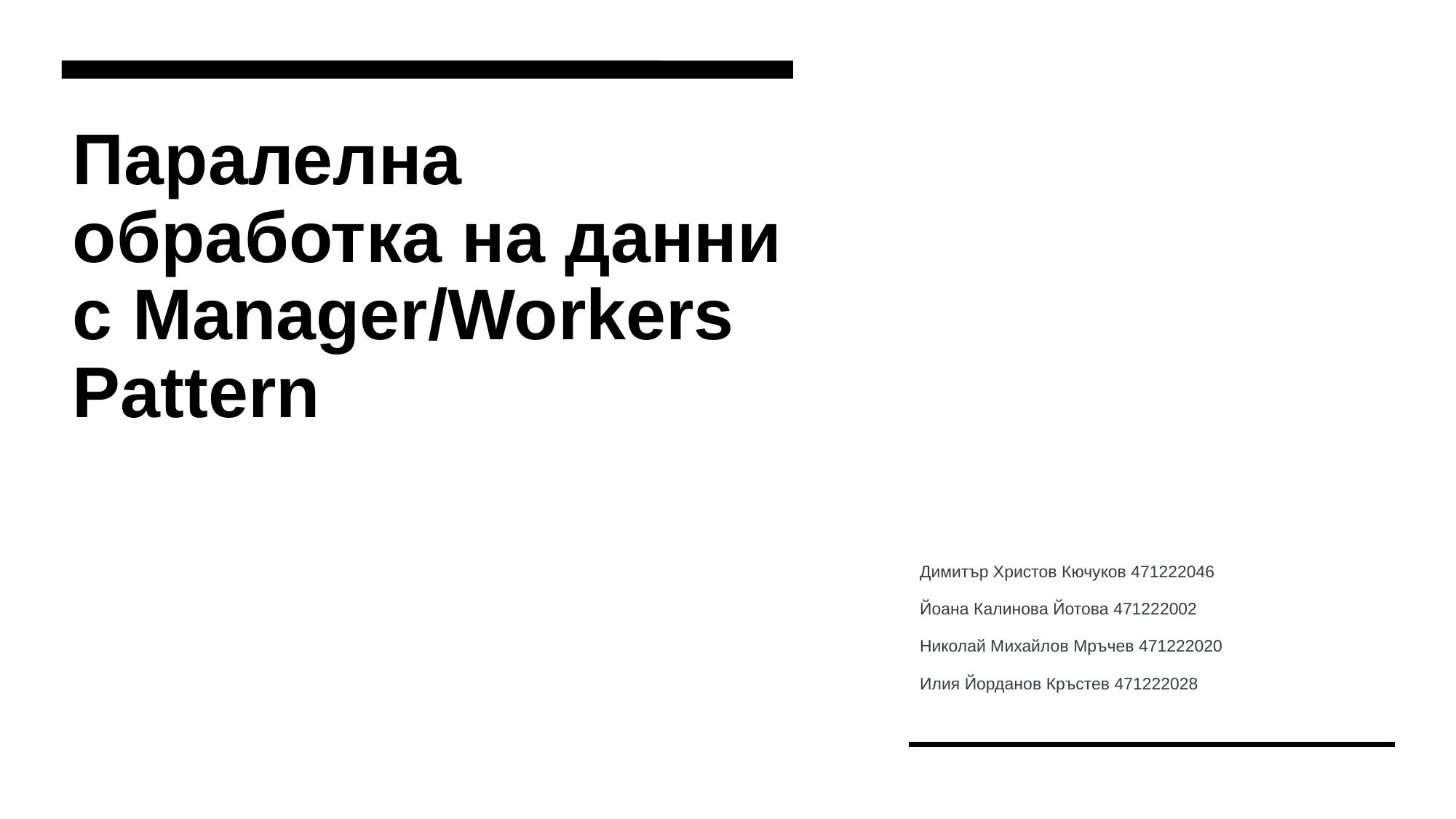

# Паралелна обработка на данни с Manager/Workers Pattern
Димитър Христов Кючуков 471222046
Йоана Калинова Йотова 471222002
Николай Михайлов Мръчев 471222020
Илия Йорданов Кръстев 471222028